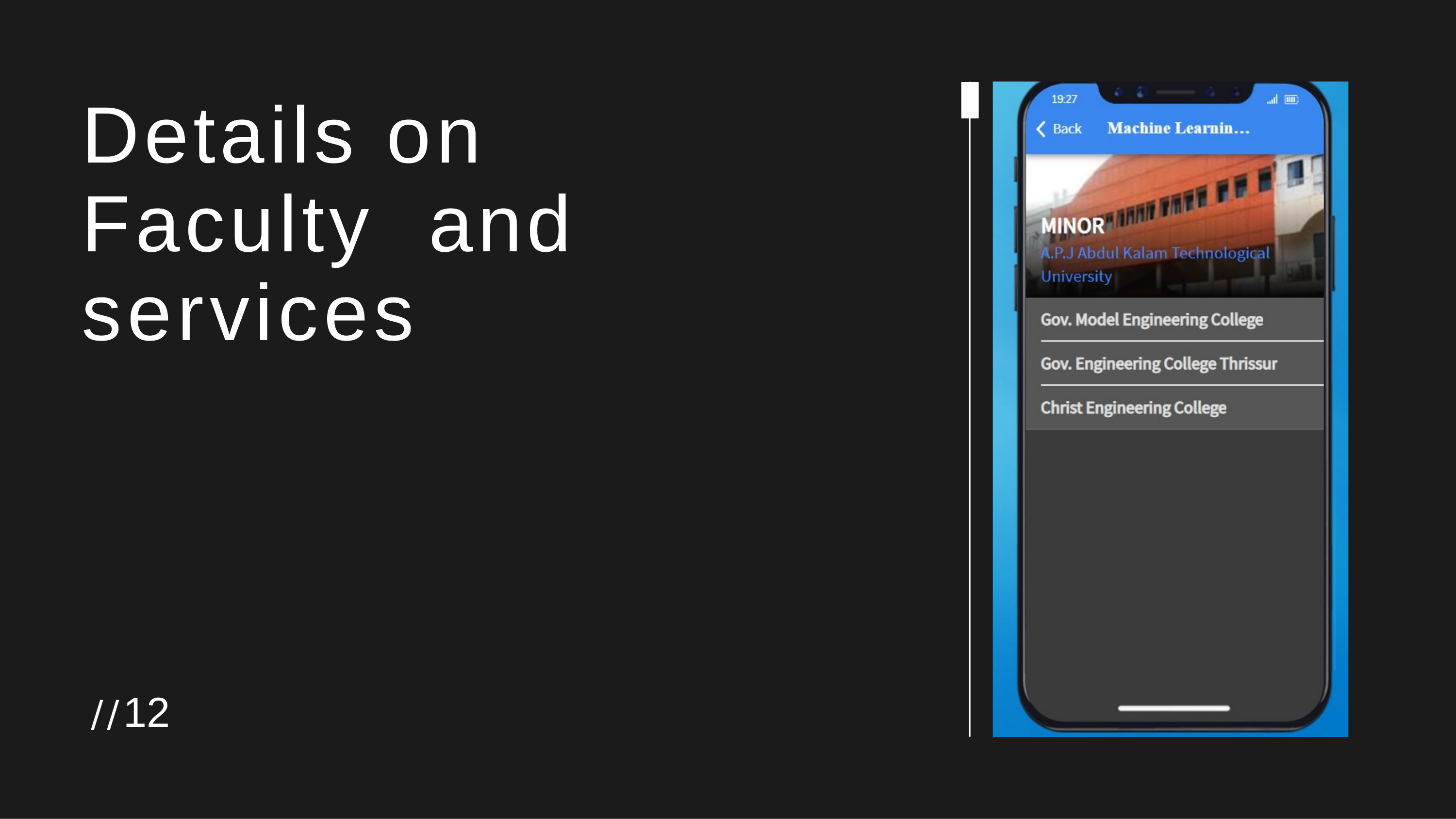

# Details on Faculty  and services

//12